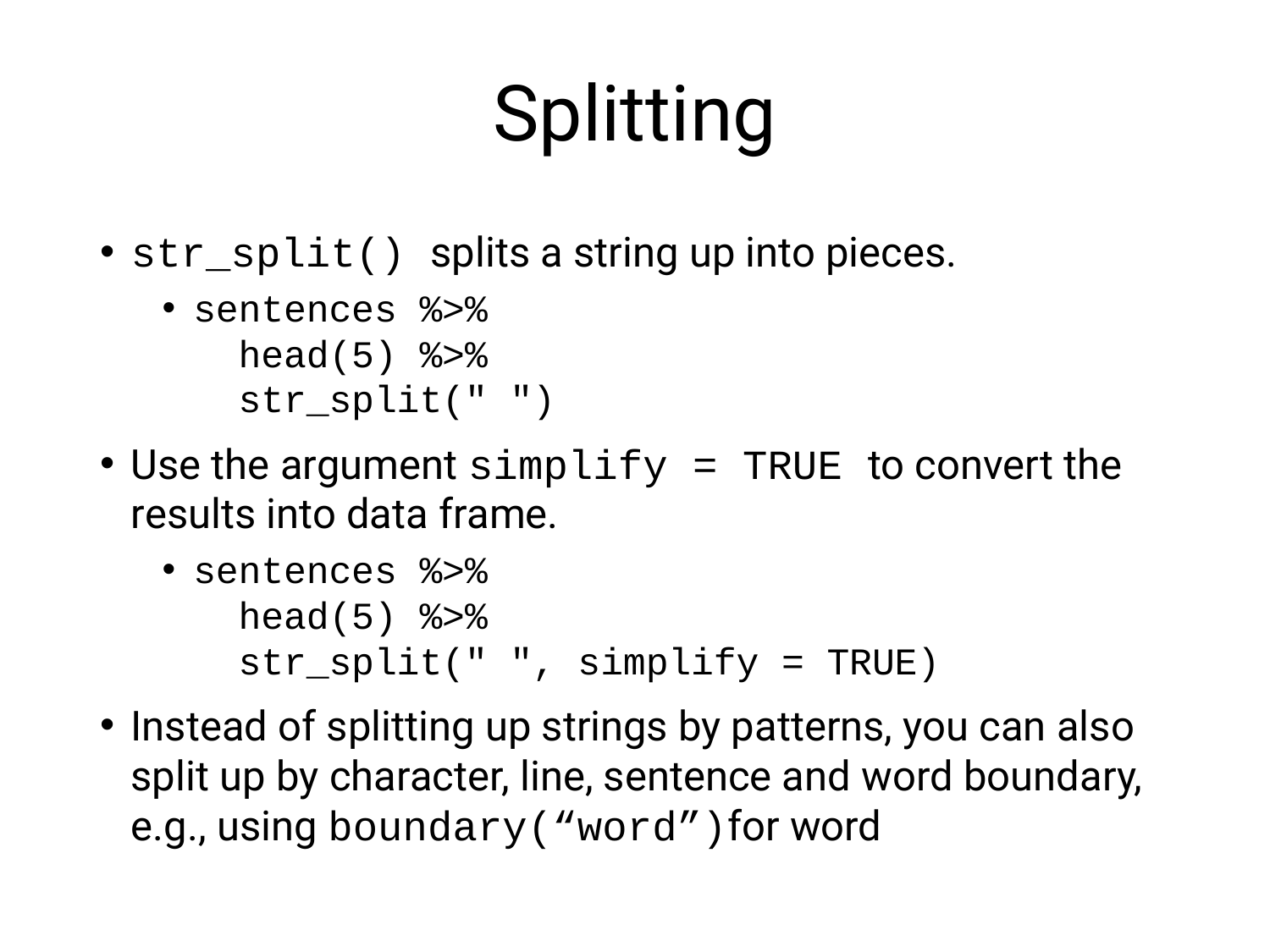

# Splitting
str_split() splits a string up into pieces.
sentences %>%
  head(5) %>%
  str_split(" ")
Use the argument simplify = TRUE to convert the results into data frame.
sentences %>%
  head(5) %>%
  str_split(" ", simplify = TRUE)
Instead of splitting up strings by patterns, you can also split up by character, line, sentence and word boundary, e.g., using boundary(“word”)for word